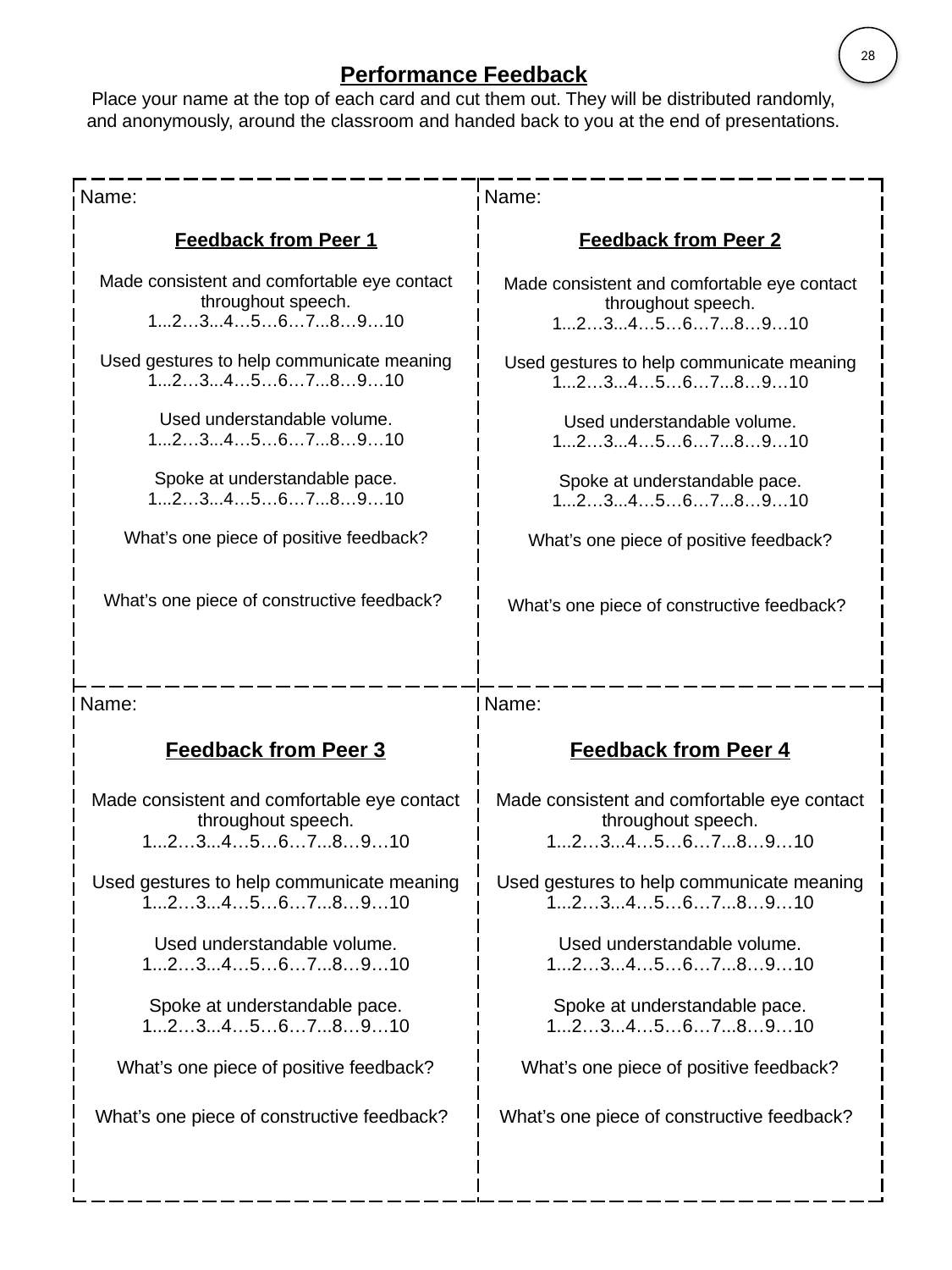

28
# Performance Feedback Place your name at the top of each card and cut them out. They will be distributed randomly, and anonymously, around the classroom and handed back to you at the end of presentations.
| Name: Feedback from Peer 1   Made consistent and comfortable eye contact throughout speech. 1...2…3...4…5…6…7...8…9…10 Used gestures to help communicate meaning 1...2…3...4…5…6…7...8…9…10 Used understandable volume. 1...2…3...4…5…6…7...8…9…10   Spoke at understandable pace. 1...2…3...4…5…6…7...8…9…10   What’s one piece of positive feedback? What’s one piece of constructive feedback? | Name: Feedback from Peer 2   Made consistent and comfortable eye contact throughout speech. 1...2…3...4…5…6…7...8…9…10   Used gestures to help communicate meaning 1...2…3...4…5…6…7...8…9…10   Used understandable volume. 1...2…3...4…5…6…7...8…9…10   Spoke at understandable pace. 1...2…3...4…5…6…7...8…9…10   What’s one piece of positive feedback? What’s one piece of constructive feedback? |
| --- | --- |
| Name: Feedback from Peer 3   Made consistent and comfortable eye contact throughout speech. 1...2…3...4…5…6…7...8…9…10   Used gestures to help communicate meaning 1...2…3...4…5…6…7...8…9…10   Used understandable volume. 1...2…3...4…5…6…7...8…9…10   Spoke at understandable pace. 1...2…3...4…5…6…7...8…9…10   What’s one piece of positive feedback? What’s one piece of constructive feedback? | Name: Feedback from Peer 4   Made consistent and comfortable eye contact throughout speech. 1...2…3...4…5…6…7...8…9…10   Used gestures to help communicate meaning 1...2…3...4…5…6…7...8…9…10   Used understandable volume. 1...2…3...4…5…6…7...8…9…10   Spoke at understandable pace. 1...2…3...4…5…6…7...8…9…10   What’s one piece of positive feedback? What’s one piece of constructive feedback? |